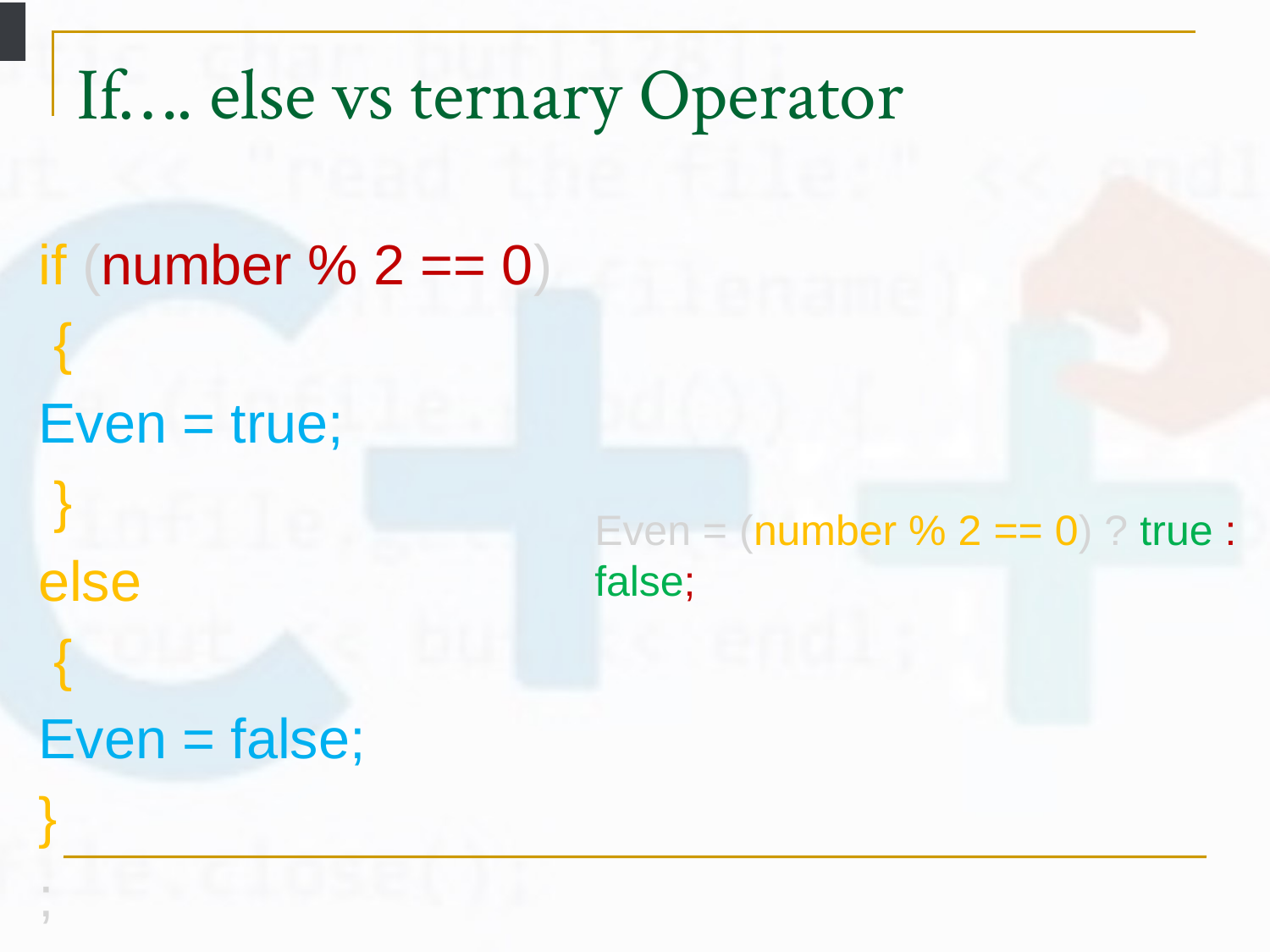

# If…. else vs ternary Operator
if (number % 2 == 0)
 {
Even = true;
 }
else
 {
Even = false;
}
;

Even = (number % 2 == 0) ? true : false;